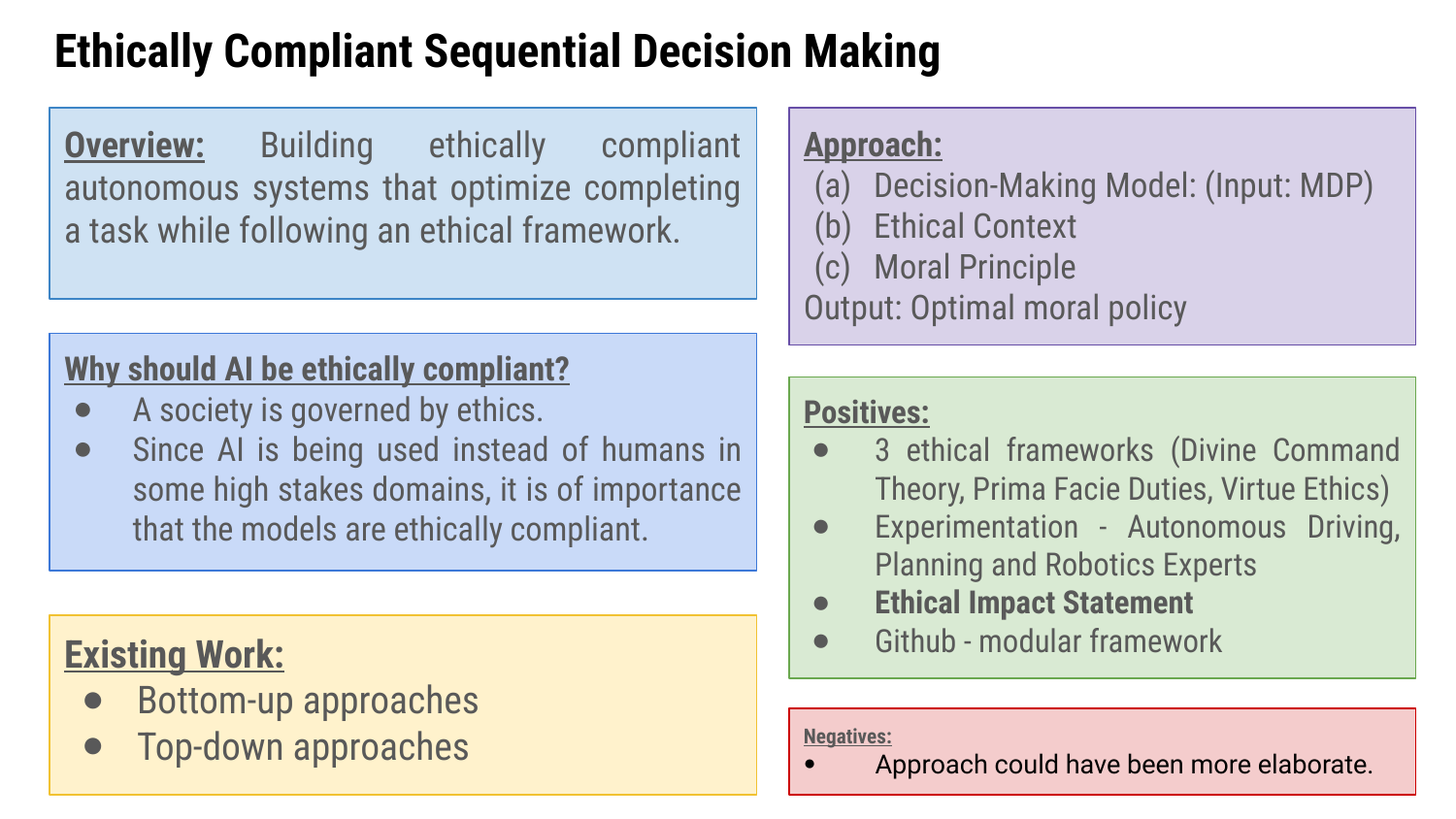

# Ethically Compliant Sequential Decision Making
Overview: Building ethically compliant autonomous systems that optimize completing a task while following an ethical framework.
Approach:
Decision-Making Model: (Input: MDP)
Ethical Context
Moral Principle
Output: Optimal moral policy
Why should AI be ethically compliant?
A society is governed by ethics.
Since AI is being used instead of humans in some high stakes domains, it is of importance that the models are ethically compliant.
Positives:
3 ethical frameworks (Divine Command Theory, Prima Facie Duties, Virtue Ethics)
Experimentation - Autonomous Driving, Planning and Robotics Experts
Ethical Impact Statement
Github - modular framework
Existing Work:
Bottom-up approaches
Top-down approaches
Negatives:
Approach could have been more elaborate.